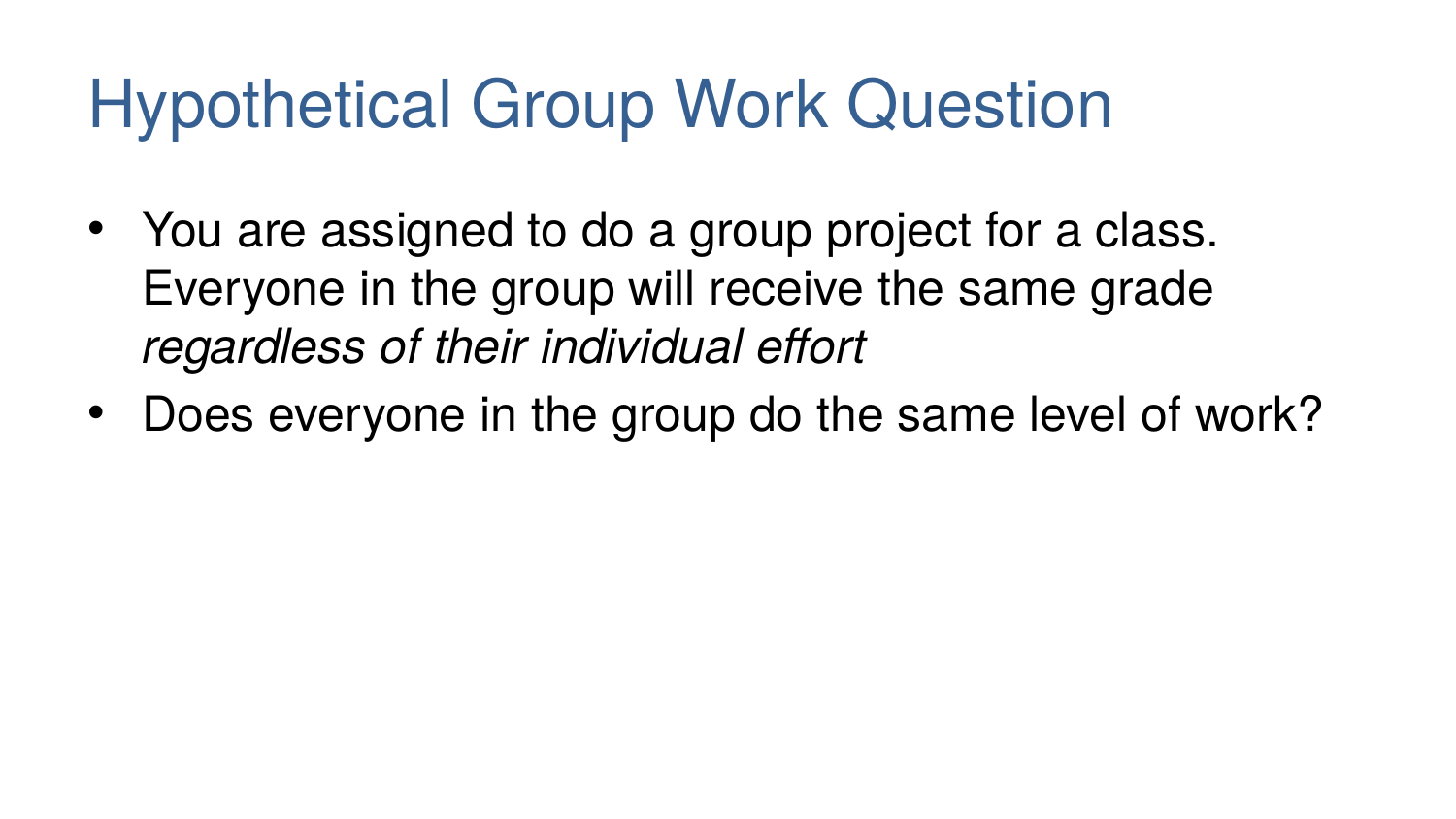

# Hypothetical Group Work Question
You are assigned to do a group project for a class. Everyone in the group will receive the same grade regardless of their individual effort
Does everyone in the group do the same level of work?